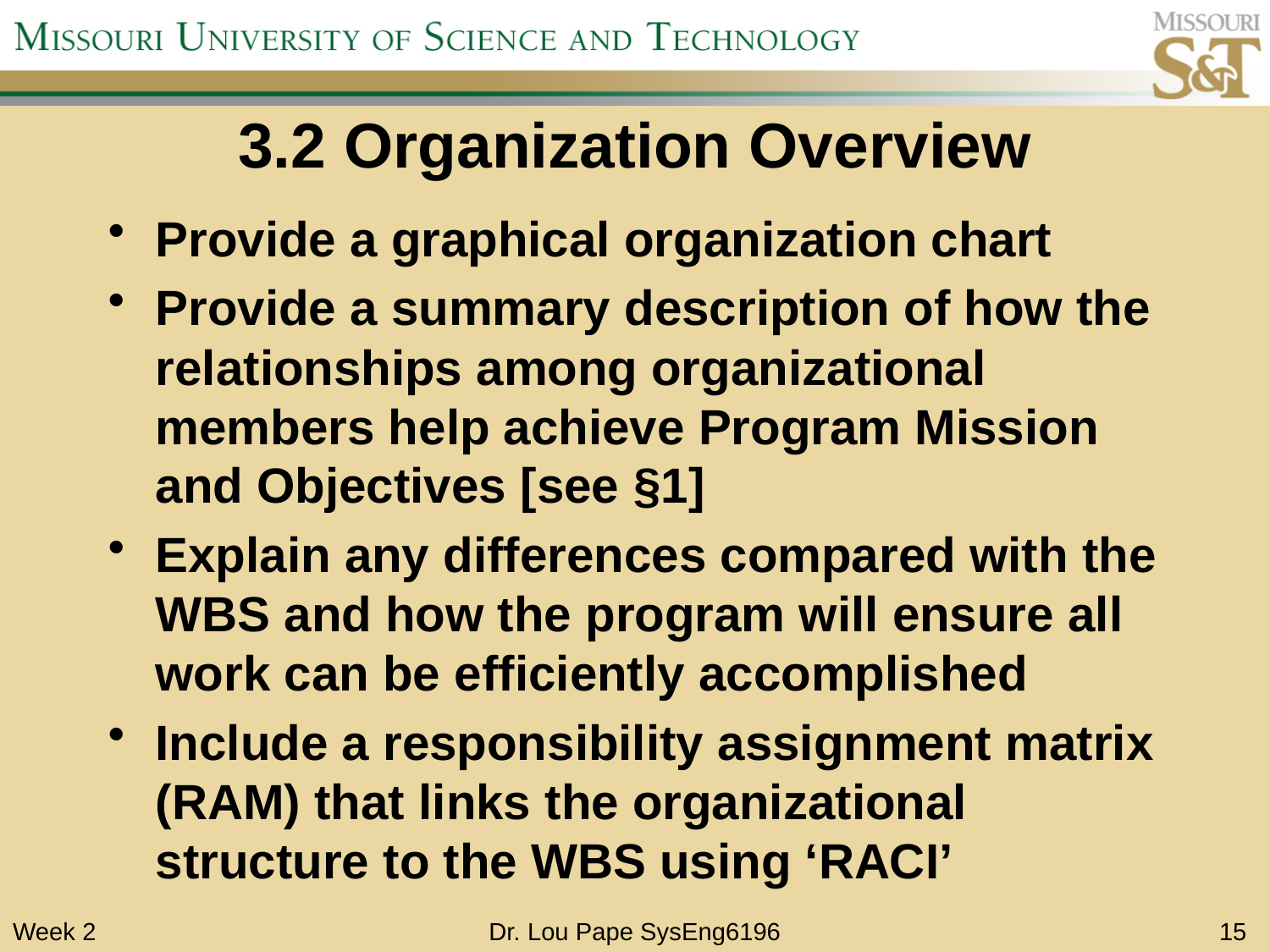

# 3.2 Organization Overview
Provide a graphical organization chart
Provide a summary description of how the relationships among organizational members help achieve Program Mission and Objectives [see §1]
Explain any differences compared with the WBS and how the program will ensure all work can be efficiently accomplished
Include a responsibility assignment matrix (RAM) that links the organizational structure to the WBS using ‘RACI’
Week 2
Dr. Lou Pape SysEng6196
15